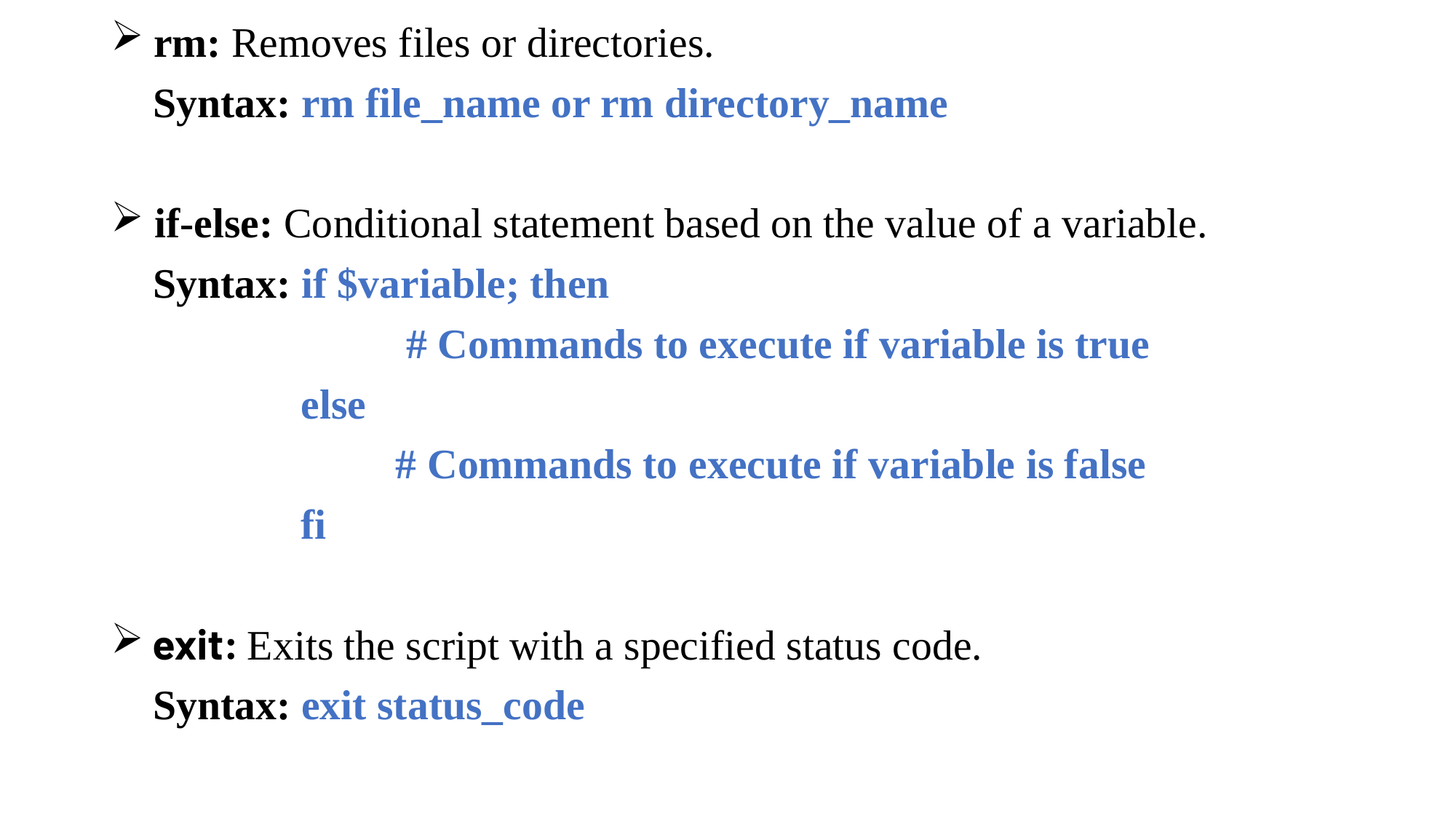

rm: Removes files or directories.
    Syntax: rm file_name or rm directory_name

 if-else: Conditional statement based on the value of a variable.
    Syntax: if $variable; then
                            # Commands to execute if variable is true
                  else
                           # Commands to execute if variable is false
                  fi

 exit: Exits the script with a specified status code.
    Syntax: exit status_code